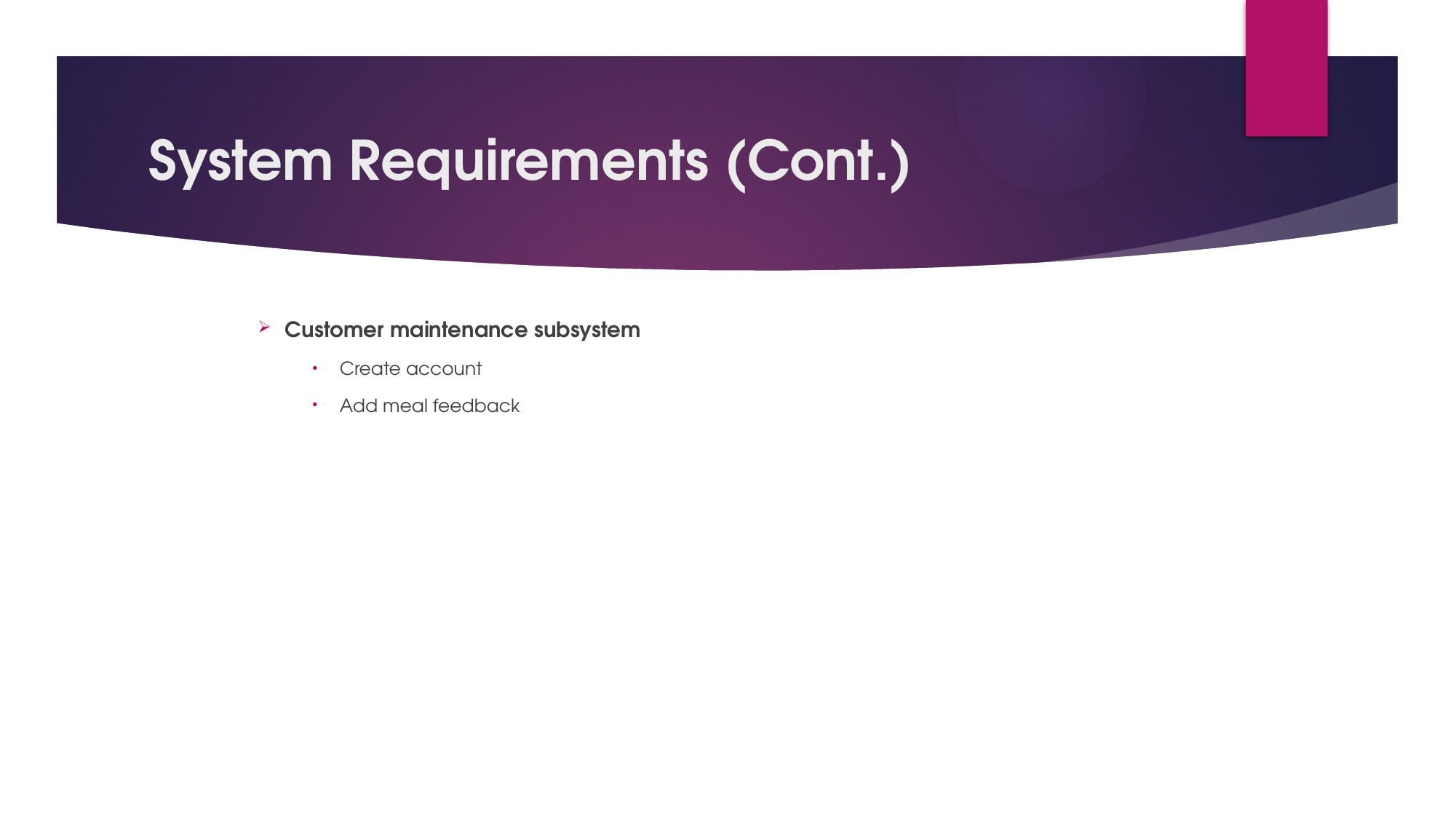

# System Requirements (Cont.)
Customer maintenance subsystem
Create account
Add meal feedback